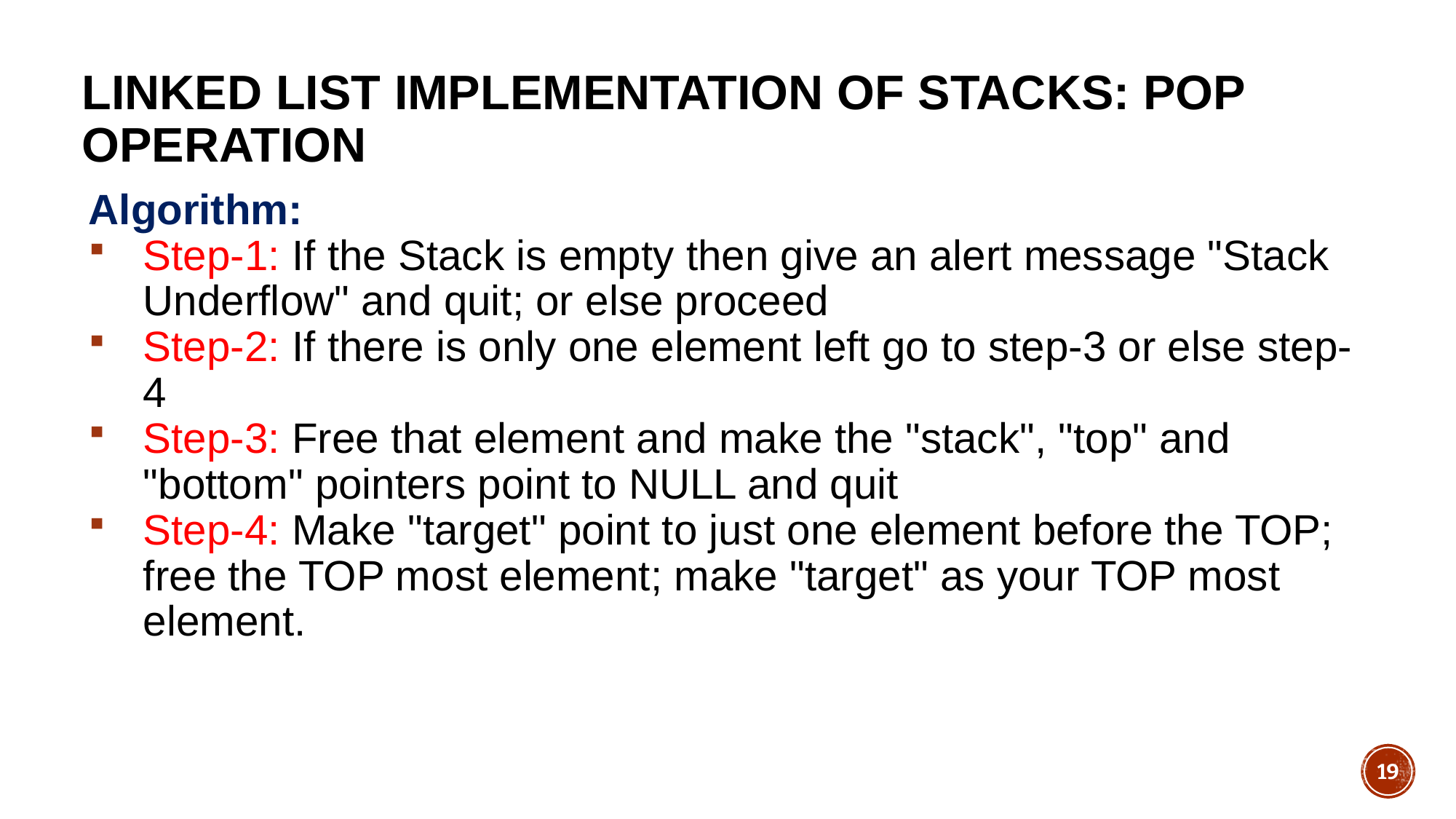

# Linked List Implementation of Stacks: Pop operation
Algorithm:
Step-1: If the Stack is empty then give an alert message "Stack Underflow" and quit; or else proceed
Step-2: If there is only one element left go to step-3 or else step-4
Step-3: Free that element and make the "stack", "top" and "bottom" pointers point to NULL and quit
Step-4: Make "target" point to just one element before the TOP; free the TOP most element; make "target" as your TOP most element.
19